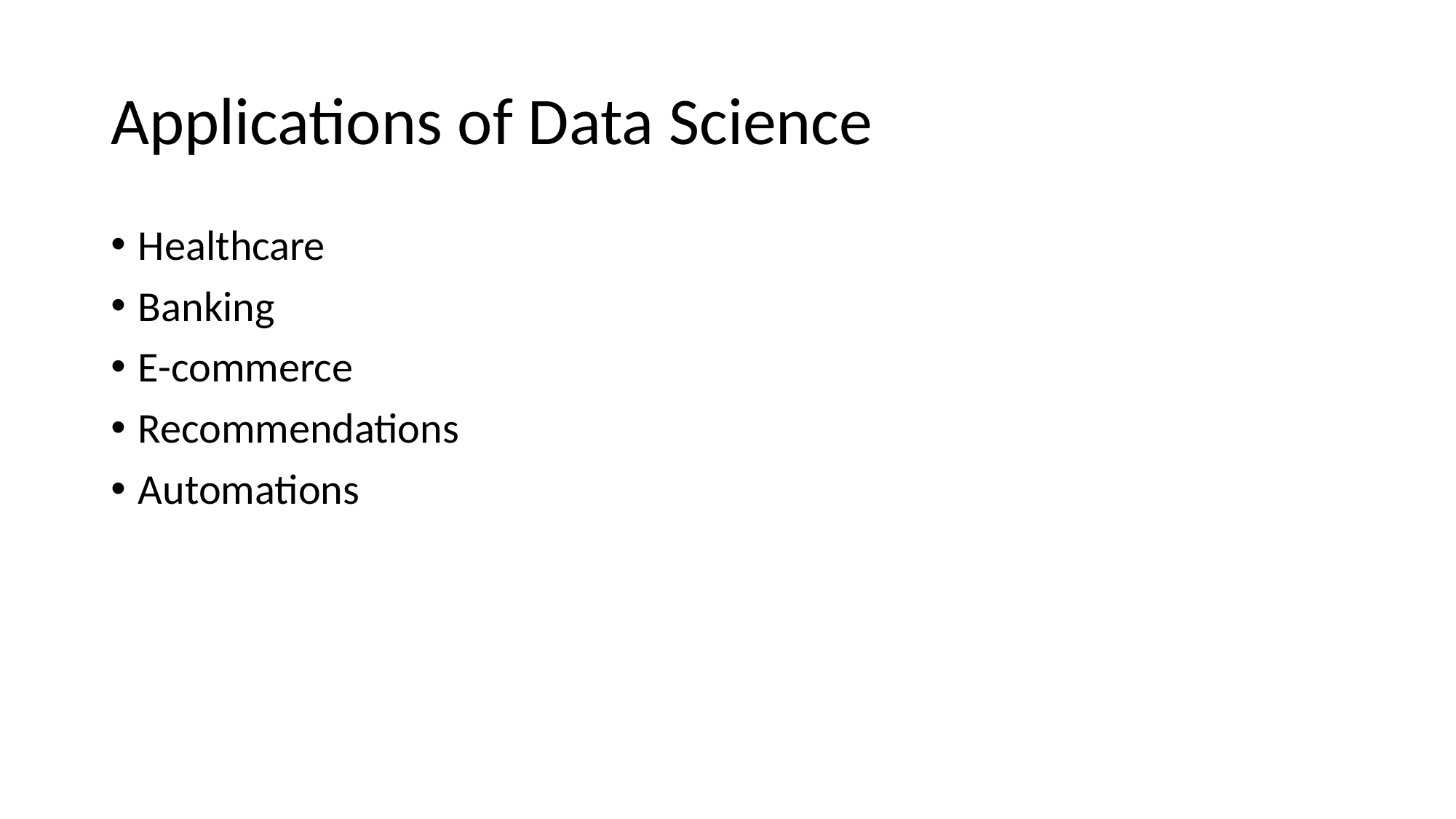

# Applications of Data Science
Healthcare
Banking
E-commerce
Recommendations
Automations